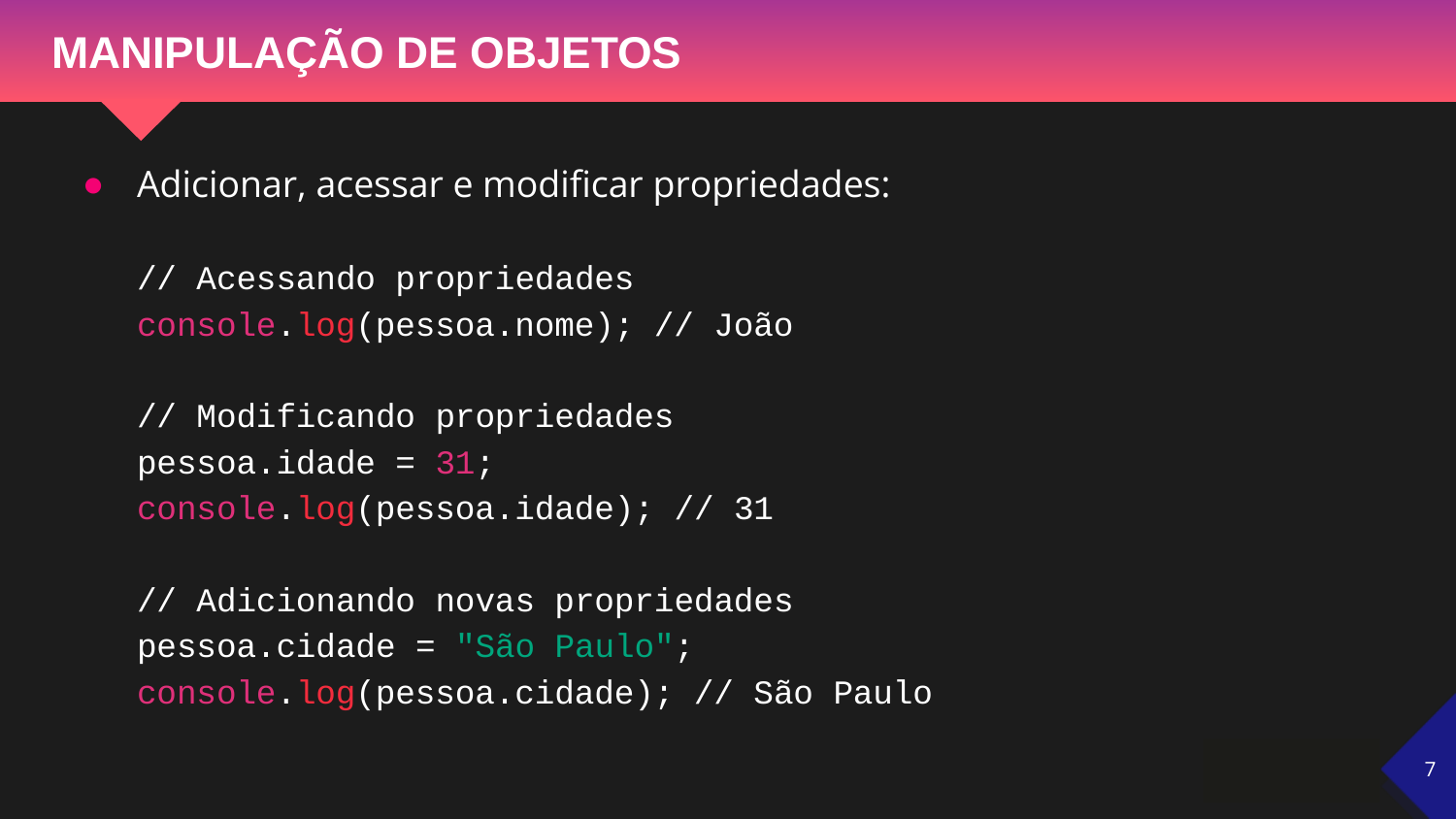

# MANIPULAÇÃO DE OBJETOS
Adicionar, acessar e modificar propriedades:

// Acessando propriedades
console.log(pessoa.nome); // João

// Modificando propriedades
pessoa.idade = 31;
console.log(pessoa.idade); // 31

// Adicionando novas propriedades
pessoa.cidade = "São Paulo";
console.log(pessoa.cidade); // São Paulo
7